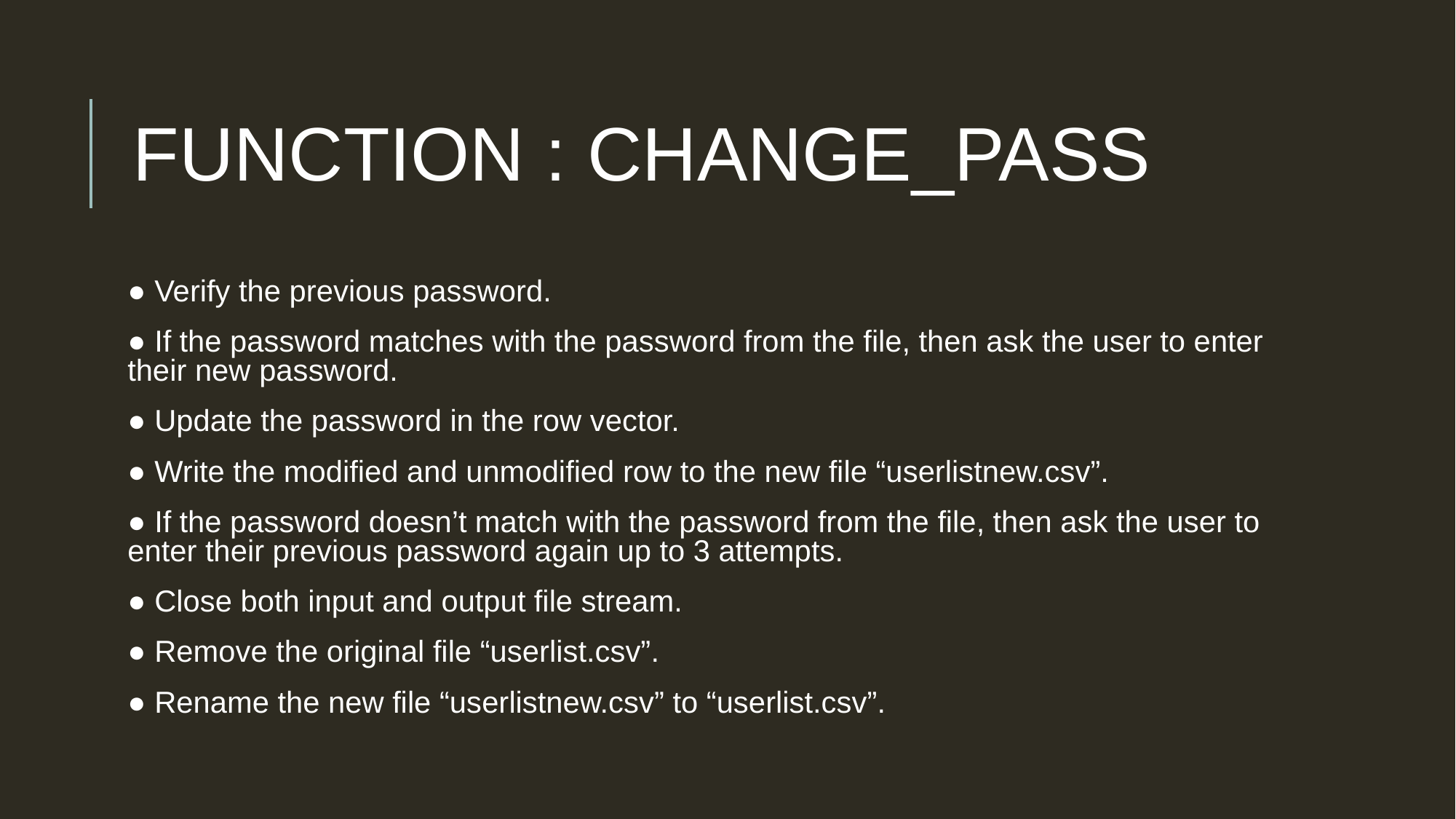

# FUNCTION : CHANGE_PASS
● Verify the previous password.
● If the password matches with the password from the file, then ask the user to enter their new password.
● Update the password in the row vector.
● Write the modified and unmodified row to the new file “userlistnew.csv”.
● If the password doesn’t match with the password from the file, then ask the user to enter their previous password again up to 3 attempts.
● Close both input and output file stream.
● Remove the original file “userlist.csv”.
● Rename the new file “userlistnew.csv” to “userlist.csv”.